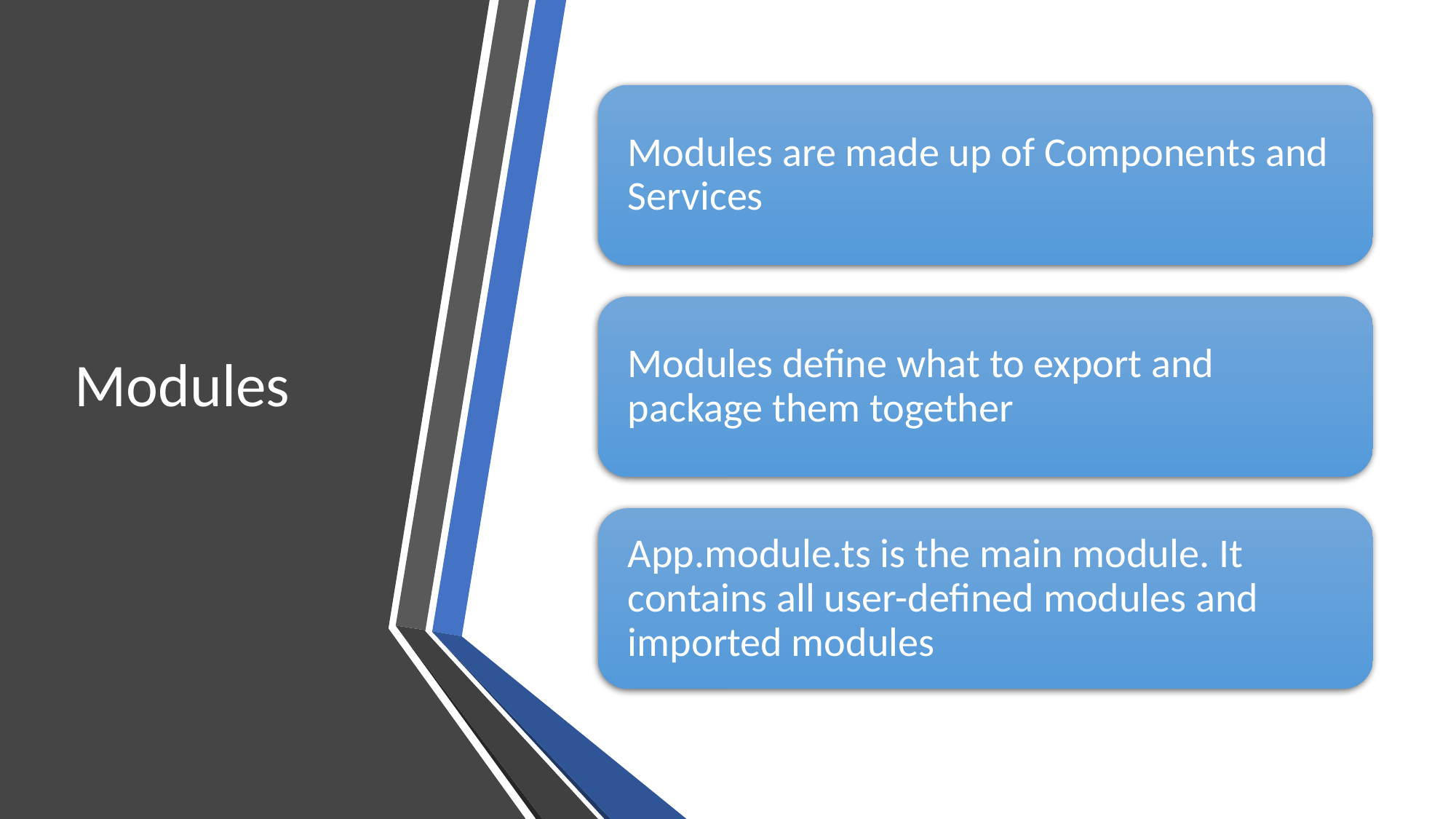

# Modules
Modules are made up of Components and Services

Modules define what to export and package them together
App.module.ts is the main module. It contains all user-defined modules and imported modules